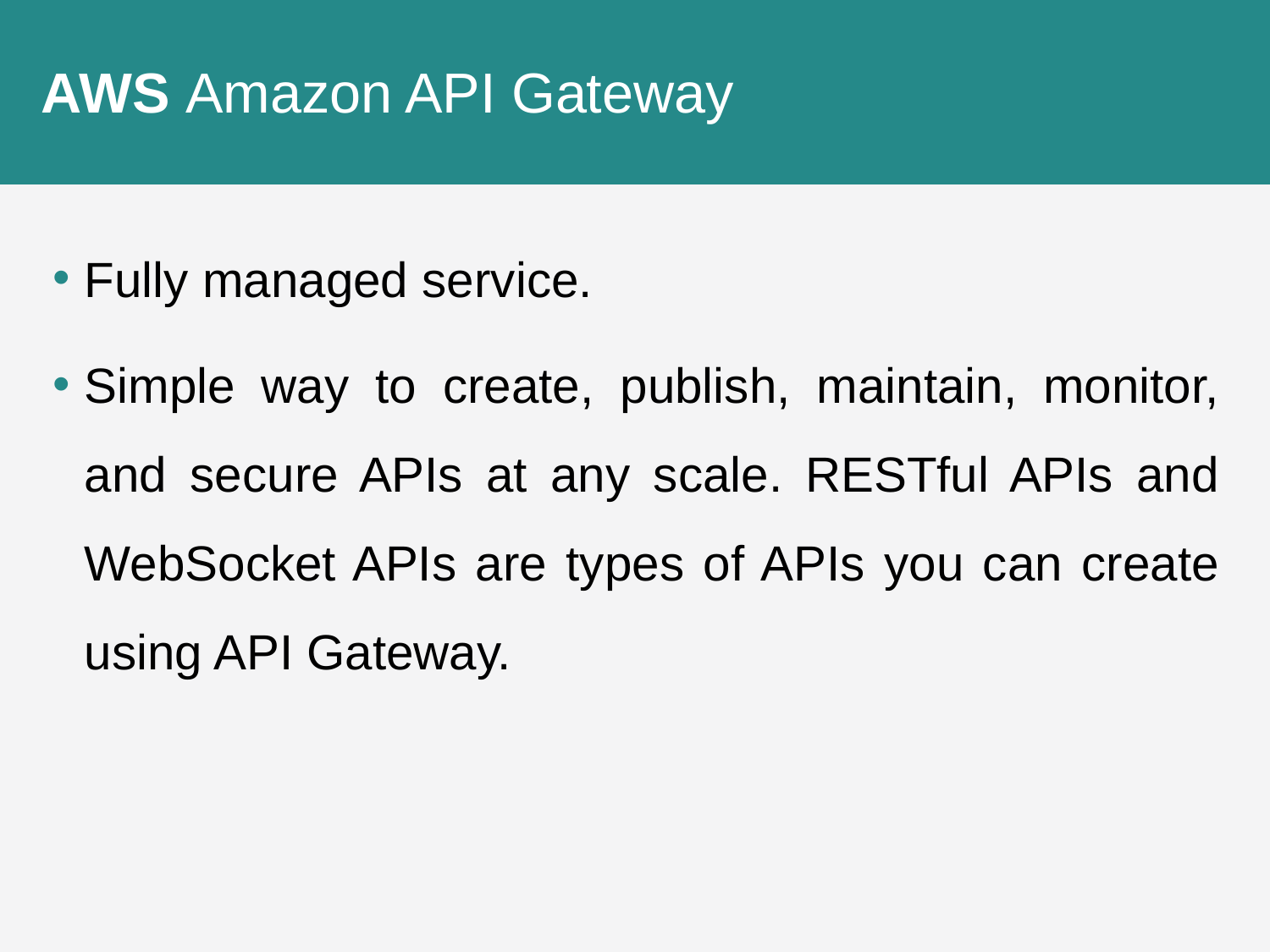

# AWS Amazon API Gateway
Fully managed service.
Simple way to create, publish, maintain, monitor, and secure APIs at any scale. RESTful APIs and WebSocket APIs are types of APIs you can create using API Gateway.